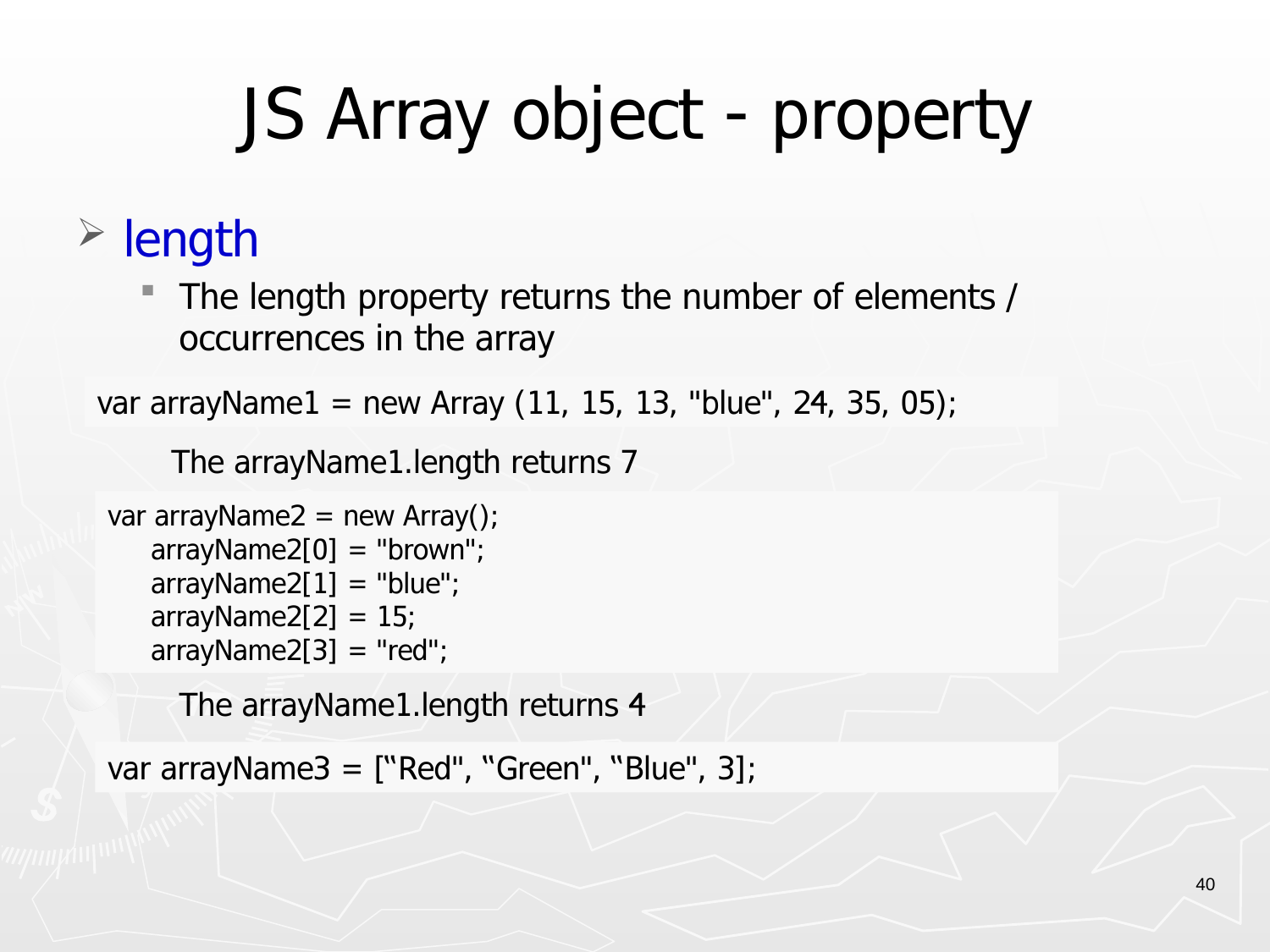

# JS Array object - property
length
The length property returns the number of elements / occurrences in the array
var arrayName1 = new Array (11, 15, 13, "blue", 24, 35, 05);
The arrayName1.length returns 7
var arrayName2 = new Array();
     arrayName2[0] = "brown";
     arrayName2[1] = "blue";
     arrayName2[2] = 15;
     arrayName2[3] = "red";
The arrayName1.length returns 4
var arrayName3 = [“Red", “Green", “Blue", 3];
40